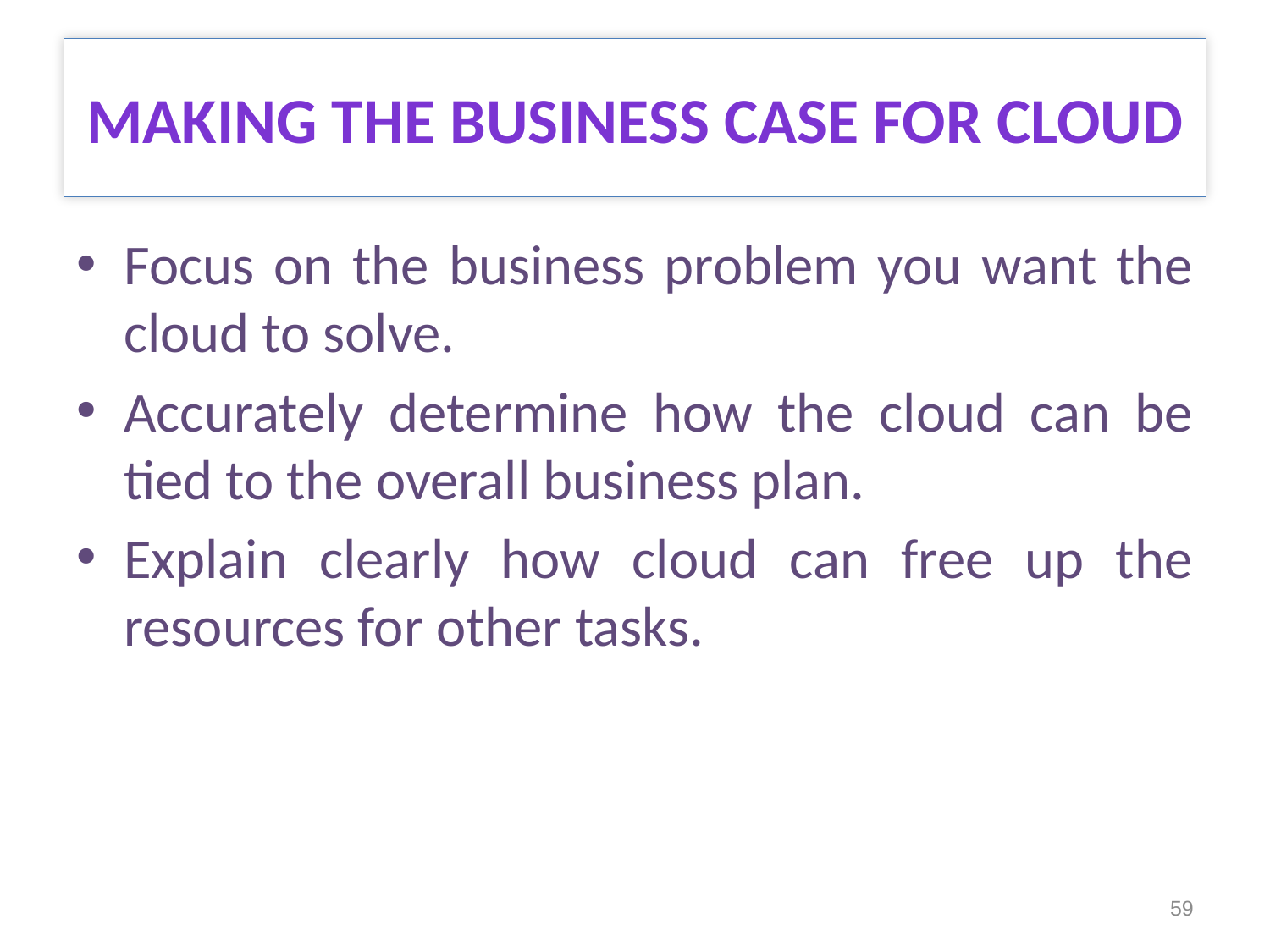

# MAKING THE BUSINESS CASE FOR CLOUD
Focus on the business problem you want the cloud to solve.
Accurately determine how the cloud can be tied to the overall business plan.
Explain clearly how cloud can free up the resources for other tasks.
59